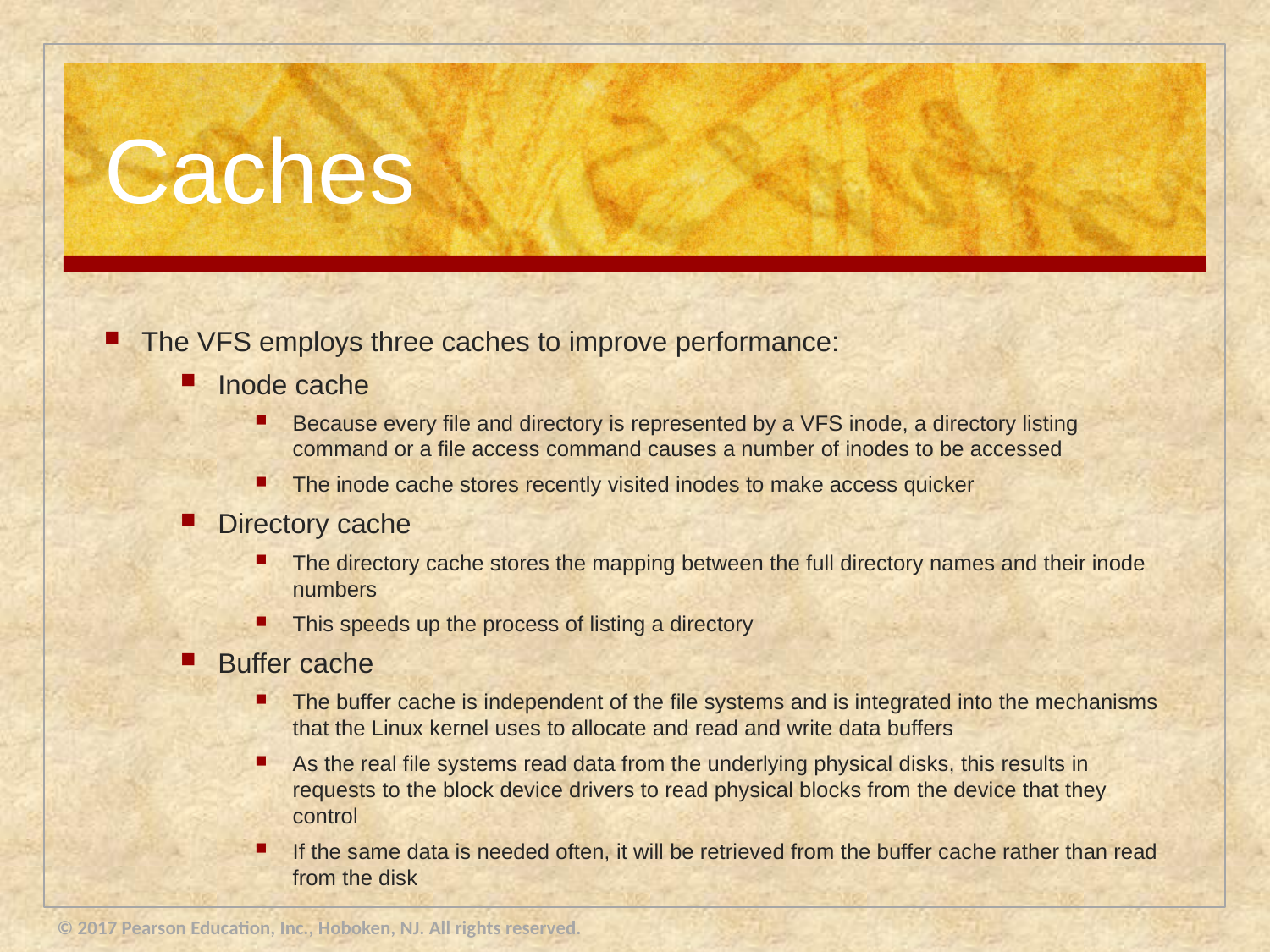

# Caches
The VFS employs three caches to improve performance:
Inode cache
Because every file and directory is represented by a VFS inode, a directory listing command or a file access command causes a number of inodes to be accessed
The inode cache stores recently visited inodes to make access quicker
Directory cache
The directory cache stores the mapping between the full directory names and their inode numbers
This speeds up the process of listing a directory
Buffer cache
The buffer cache is independent of the file systems and is integrated into the mechanisms that the Linux kernel uses to allocate and read and write data buffers
As the real file systems read data from the underlying physical disks, this results in requests to the block device drivers to read physical blocks from the device that they control
If the same data is needed often, it will be retrieved from the buffer cache rather than read from the disk
© 2017 Pearson Education, Inc., Hoboken, NJ. All rights reserved.